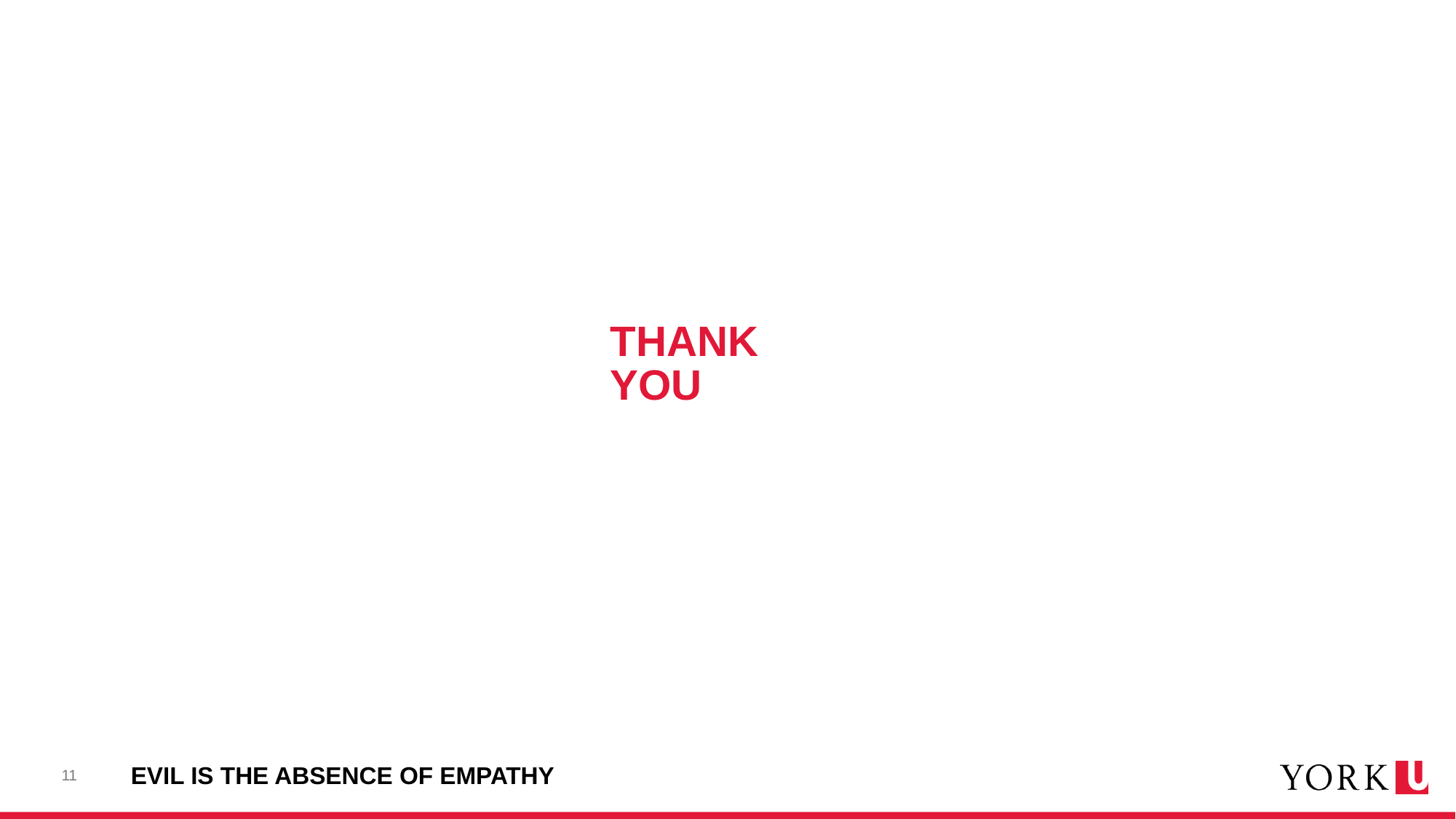

# THANK YOU
EVIL IS THE ABSENCE OF EMPATHY
11